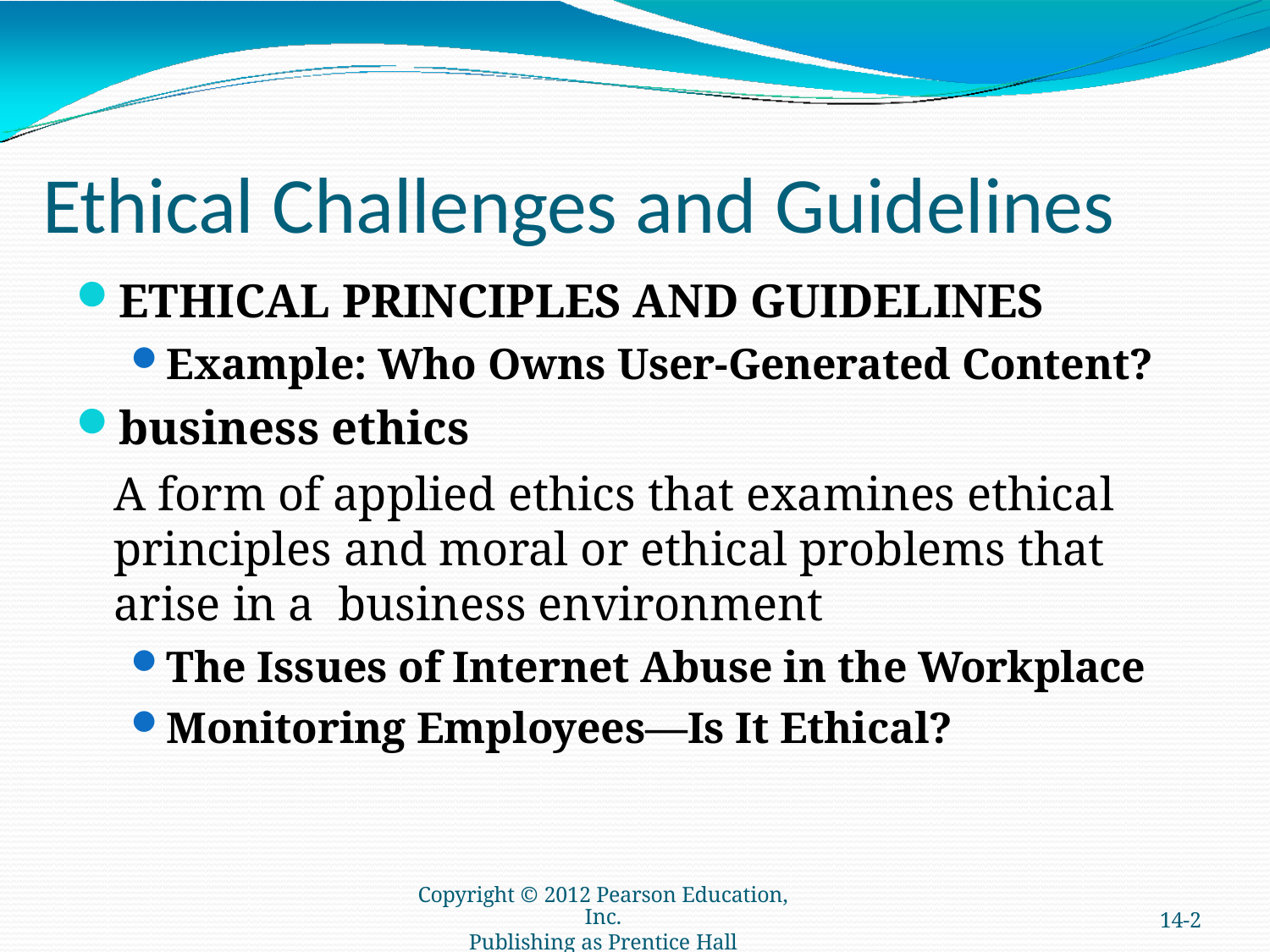

# Ethical Challenges and Guidelines
ETHICAL PRINCIPLES AND GUIDELINES
Example: Who Owns User-Generated Content?
business ethics
A form of applied ethics that examines ethical  principles and moral or ethical problems that arise in a  business environment
The Issues of Internet Abuse in the Workplace
Monitoring Employees—Is It Ethical?
Copyright © 2012 Pearson Education, Inc.
Publishing as Prentice Hall
14-2